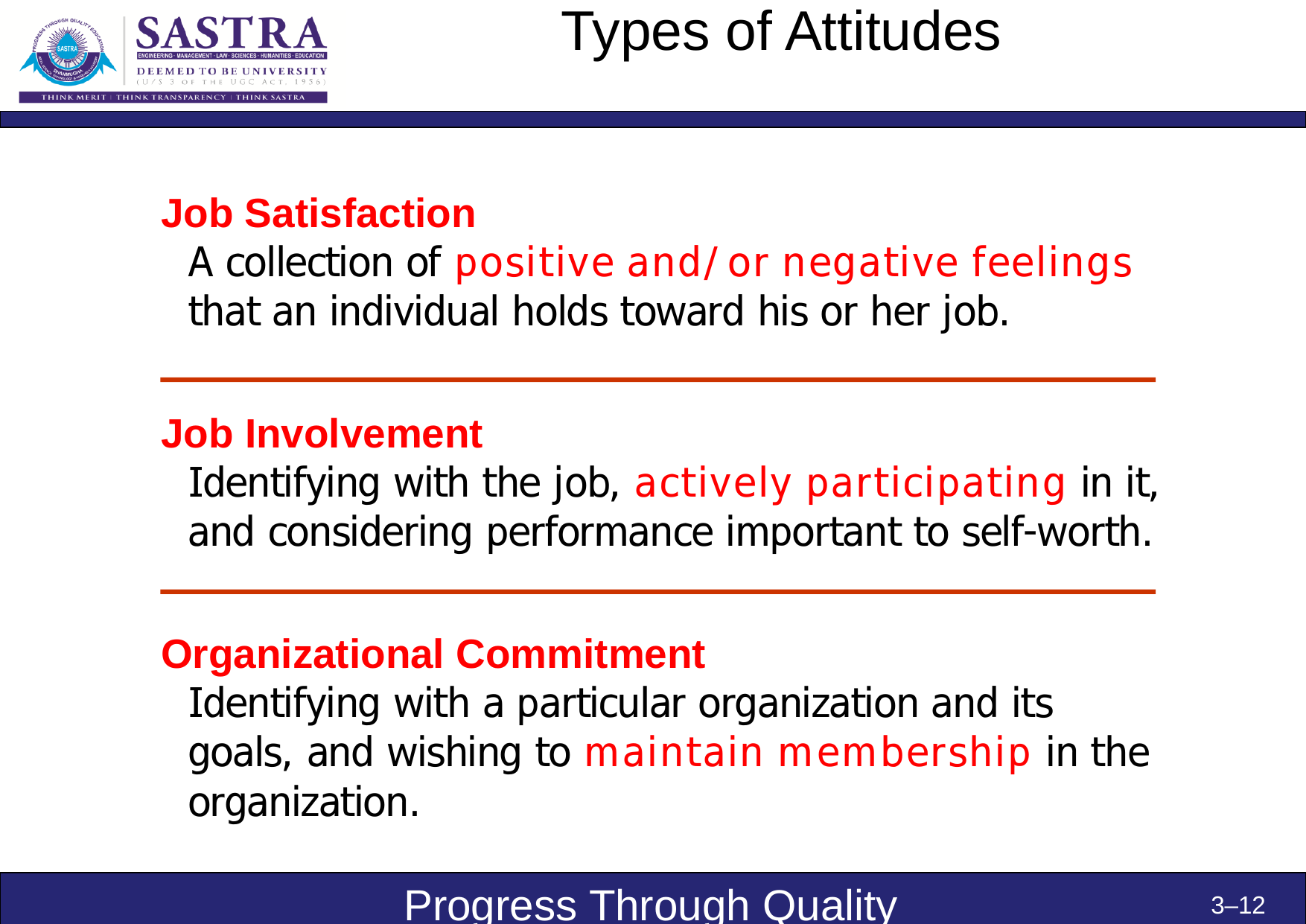

# Types of Attitudes
Job Satisfaction
A collection of positive and/or negative feelings that an individual holds toward his or her job.

Job Involvement
Identifying with the job, actively participating in it, and considering performance important to self-worth.

Organizational Commitment
Identifying with a particular organization and its goals, and wishing to maintain membership in the organization.
3–12